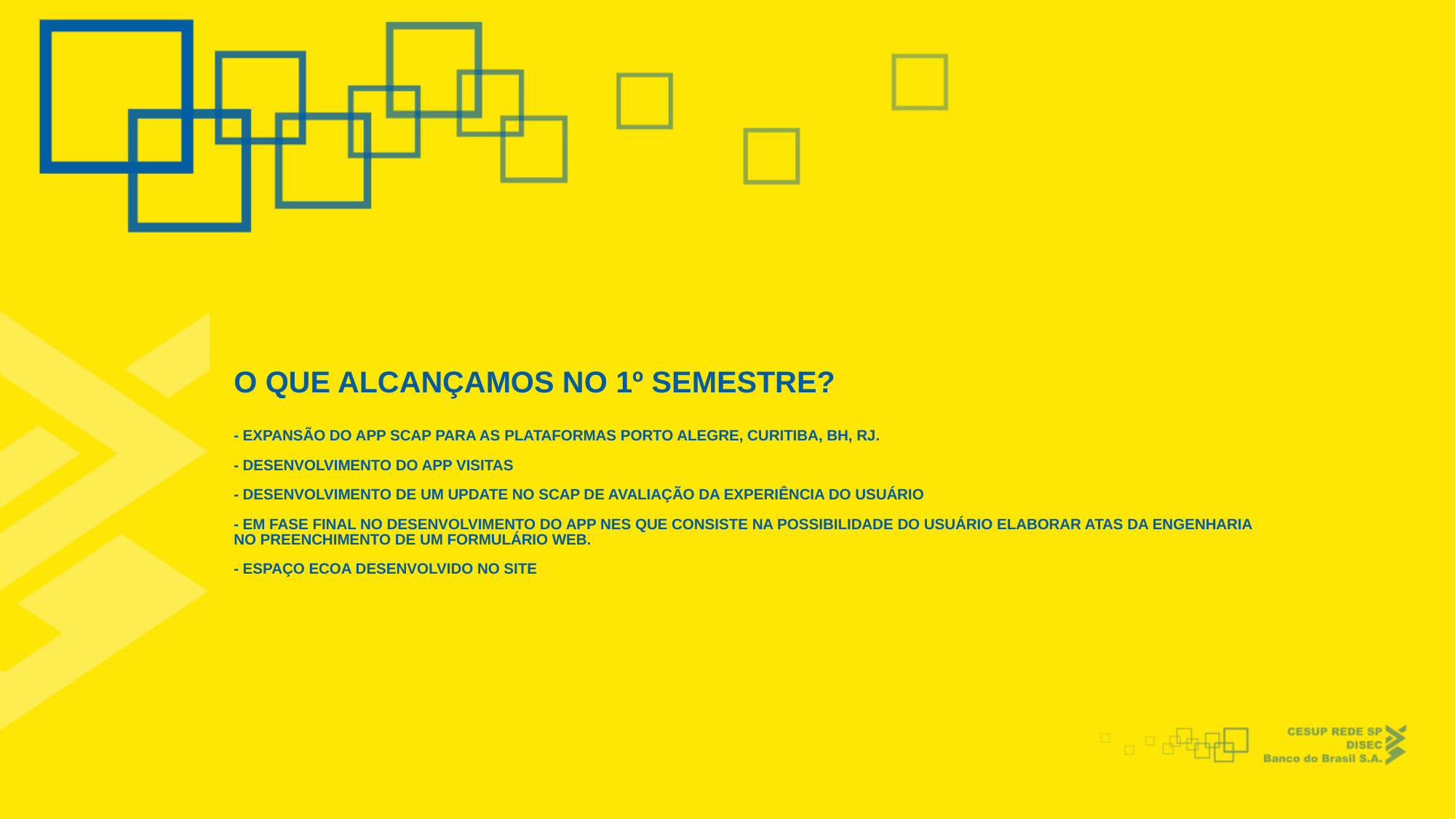

O QUE ALCANÇAMOS NO 1º SEMESTRE?
- EXPANSÃO DO APP SCAP PARA AS PLATAFORMAS PORTO ALEGRE, CURITIBA, BH, RJ.
- DESENVOLVIMENTO DO APP VISITAS
- DESENVOLVIMENTO DE UM UPDATE NO SCAP DE AVALIAÇÃO DA EXPERIÊNCIA DO USUÁRIO
- EM FASE FINAL NO DESENVOLVIMENTO DO APP NES QUE CONSISTE NA POSSIBILIDADE DO USUÁRIO ELABORAR ATAS DA ENGENHARIA NO PREENCHIMENTO DE UM FORMULÁRIO WEB.
- ESPAÇO ECOA DESENVOLVIDO NO SITE